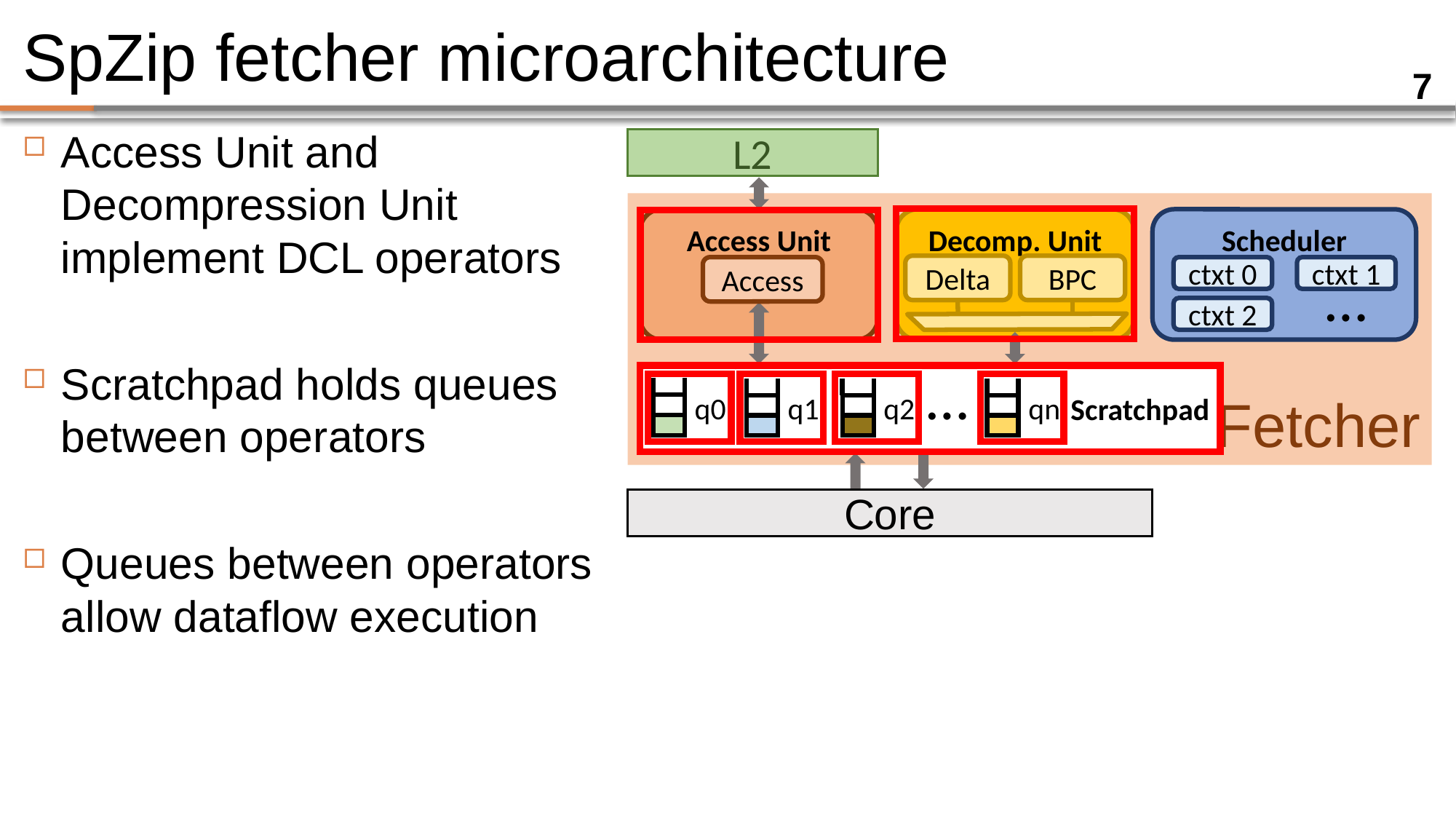

# SpZip fetcher microarchitecture
7
Access Unit and Decompression Unit implement DCL operators

Scratchpad holds queues between operators

Queues between operators allow dataflow execution
L2

Fetcher

Access Unit
Decomp. Unit

Delta
BPC
Scheduler
…
ctxt 0
ctxt 1
ctxt 2

Access

…
Scratchpad
q0

q1

q2

qn

Core